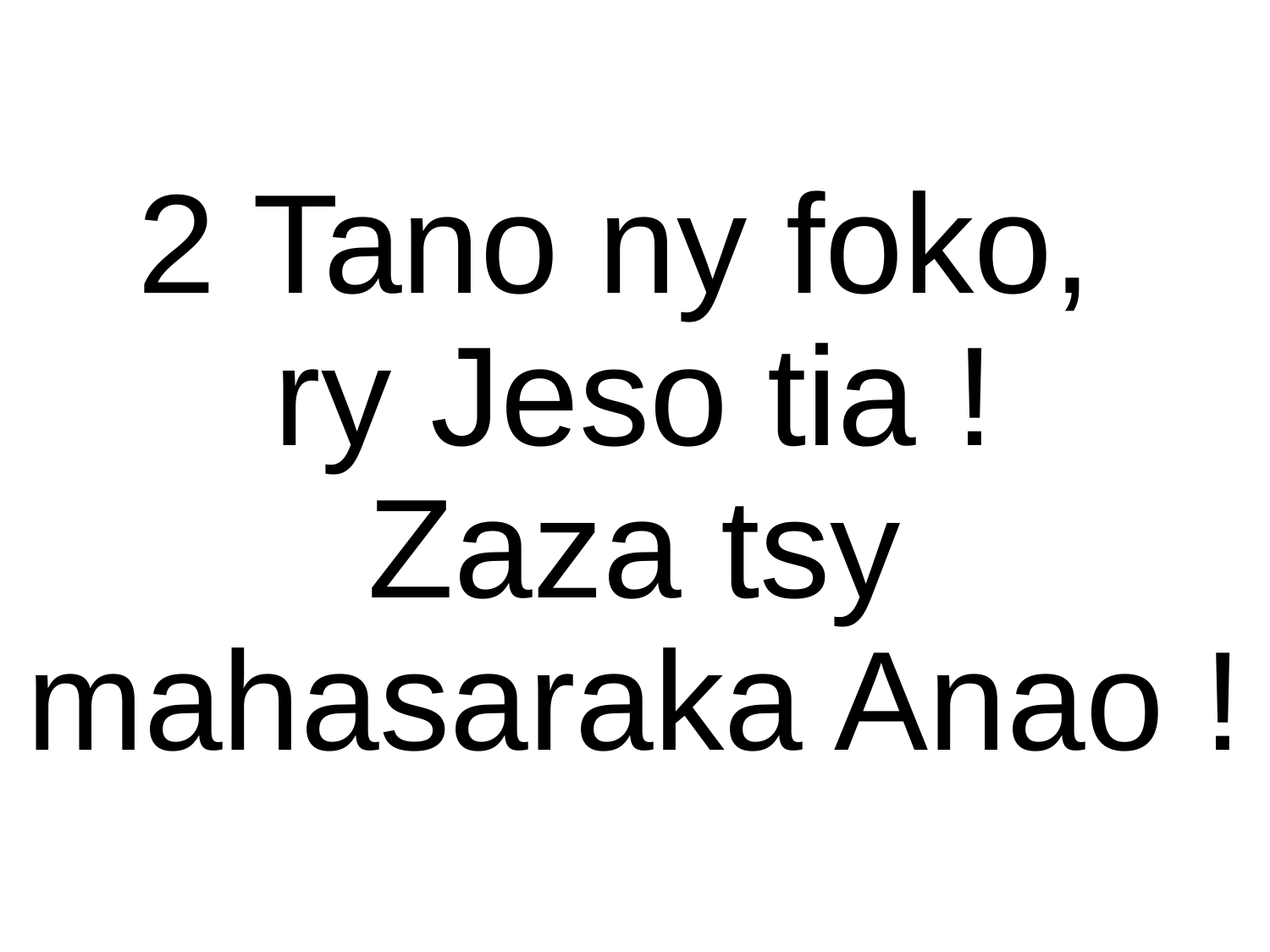

2 Tano ny foko,
ry Jeso tia !
Zaza tsy mahasaraka Anao !